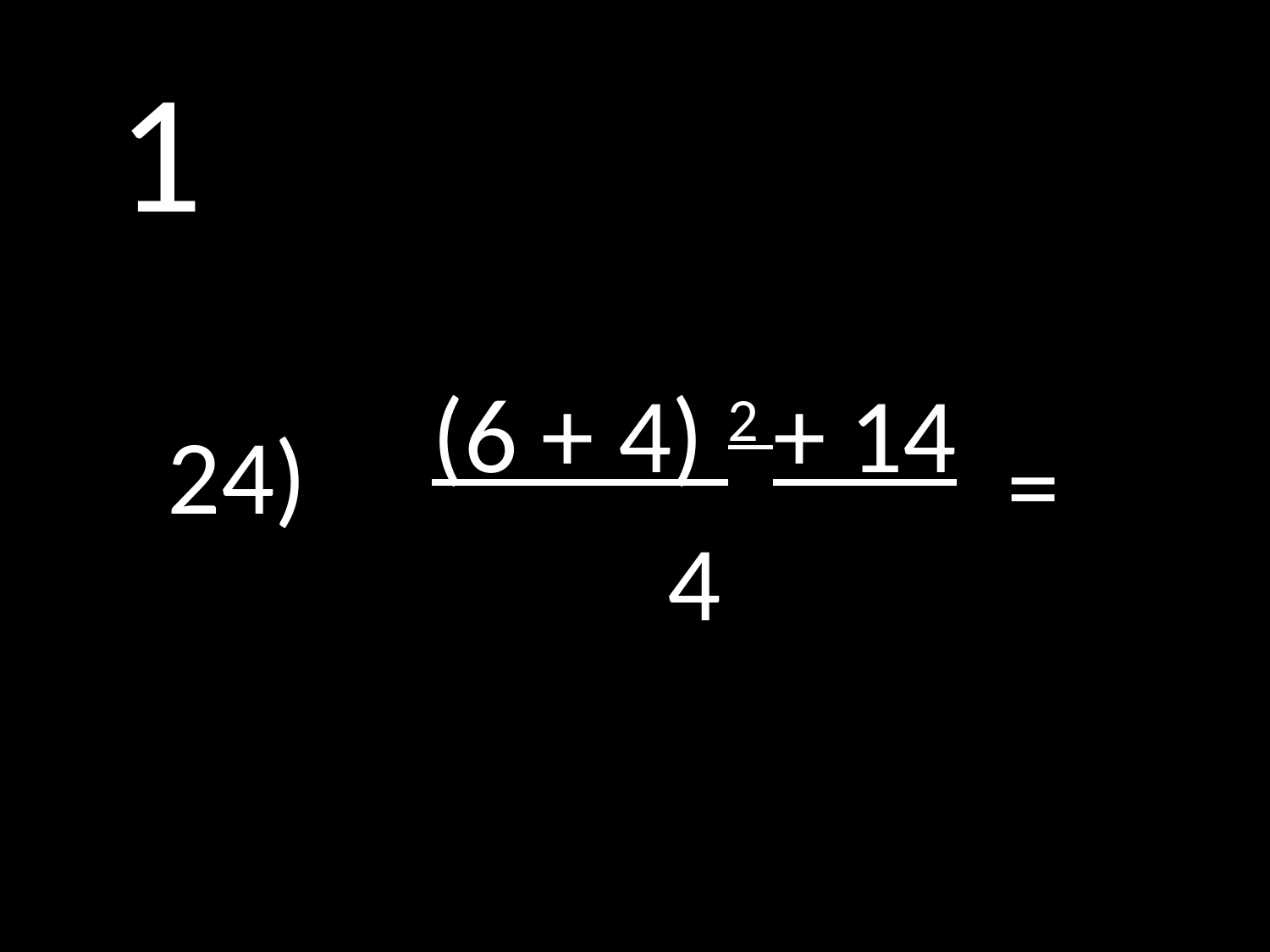

# 1
(6 + 4) 2 + 14
4
24)
=